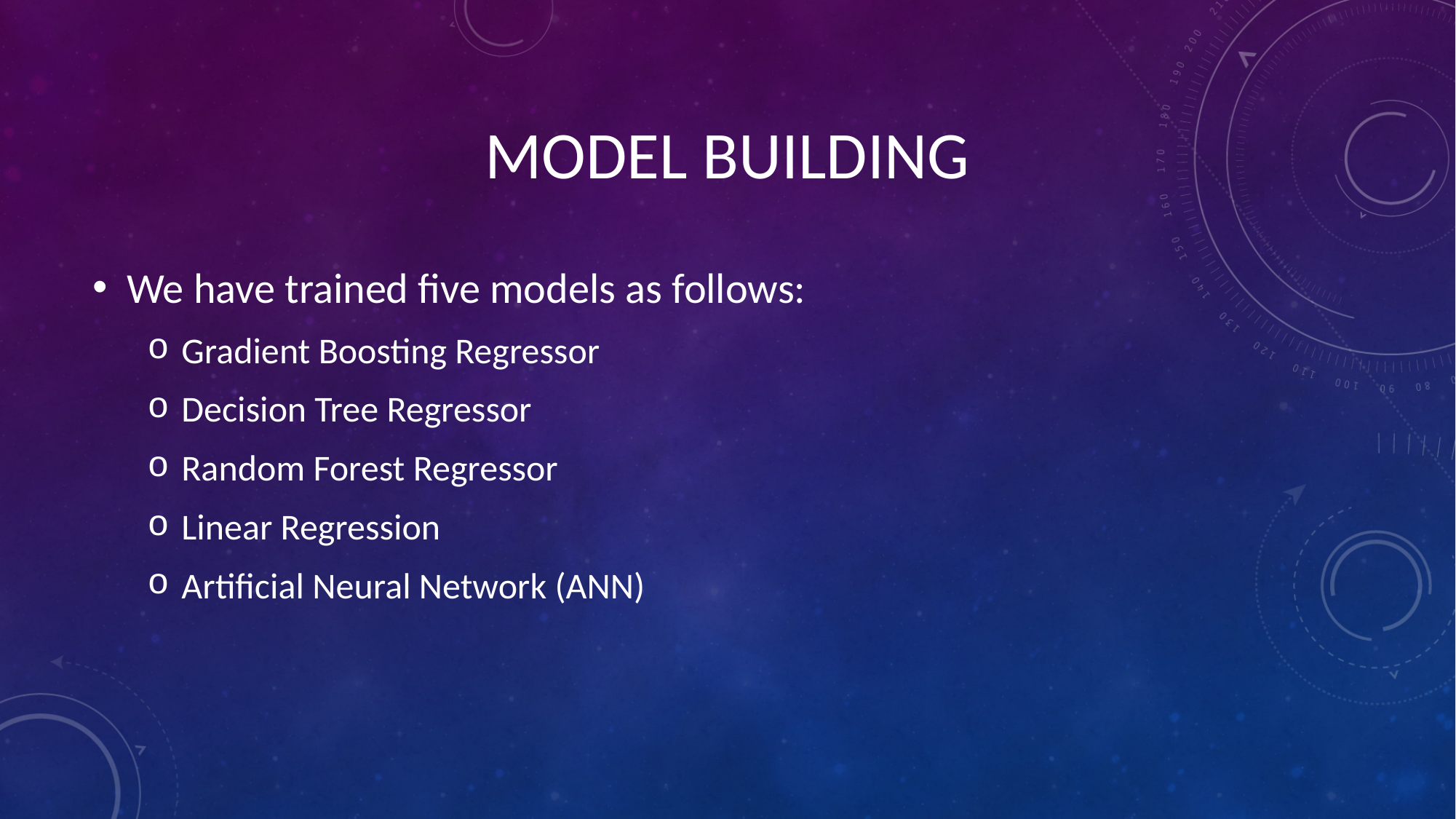

# Model Building
We have trained five models as follows:
Gradient Boosting Regressor
Decision Tree Regressor
Random Forest Regressor
Linear Regression
Artificial Neural Network (ANN)